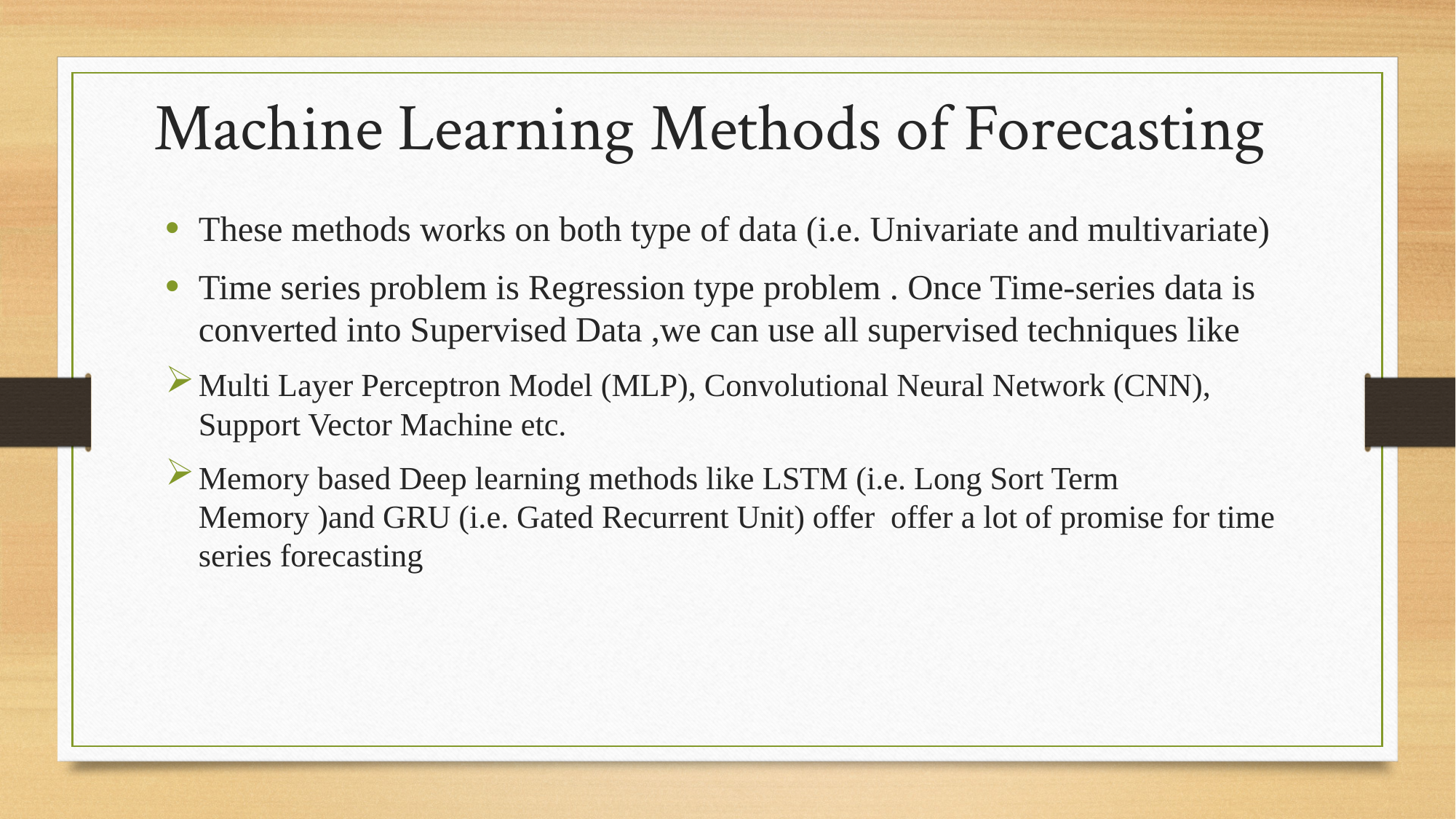

Machine Learning Methods of Forecasting
These methods works on both type of data (i.e. Univariate and multivariate)
Time series problem is Regression type problem . Once Time-series data is converted into Supervised Data ,we can use all supervised techniques like
Multi Layer Perceptron Model (MLP), Convolutional Neural Network (CNN), Support Vector Machine etc.
Memory based Deep learning methods like LSTM (i.e. Long Sort Term Memory )and GRU (i.e. Gated Recurrent Unit) offer  offer a lot of promise for time series forecasting